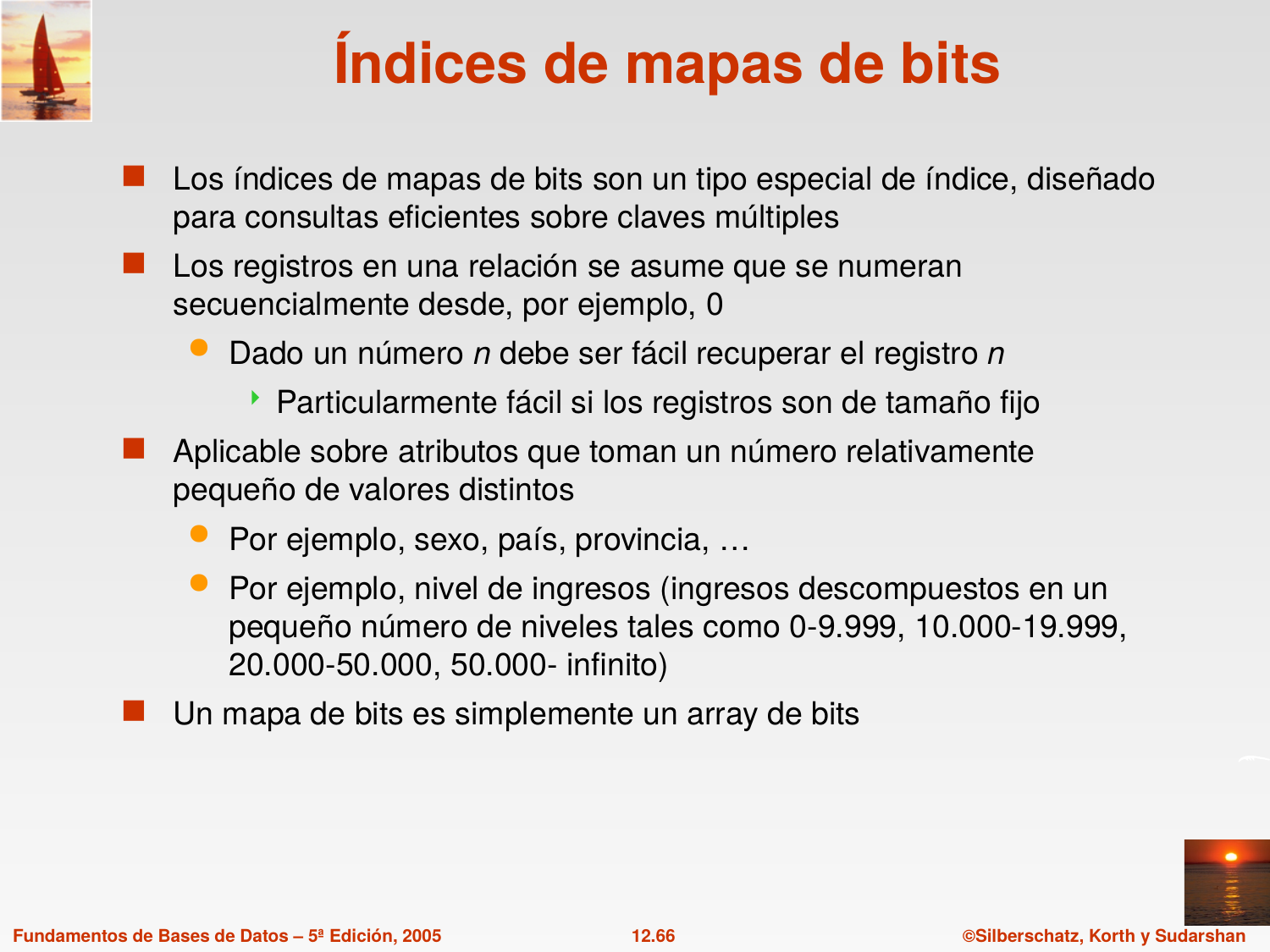

# Índices de mapas de bits
Los índices de mapas de bits son un tipo especial de índice, diseñado para consultas eficientes sobre claves múltiples
Los registros en una relación se asume que se numeran secuencialmente desde, por ejemplo, 0
Dado un número n debe ser fácil recuperar el registro n
Particularmente fácil si los registros son de tamaño fijo
Aplicable sobre atributos que toman un número relativamente pequeño de valores distintos
Por ejemplo, sexo, país, provincia, …
Por ejemplo, nivel de ingresos (ingresos descompuestos en un pequeño número de niveles tales como 0-9.999, 10.000-19.999, 20.000-50.000, 50.000- infinito)
Un mapa de bits es simplemente un array de bits